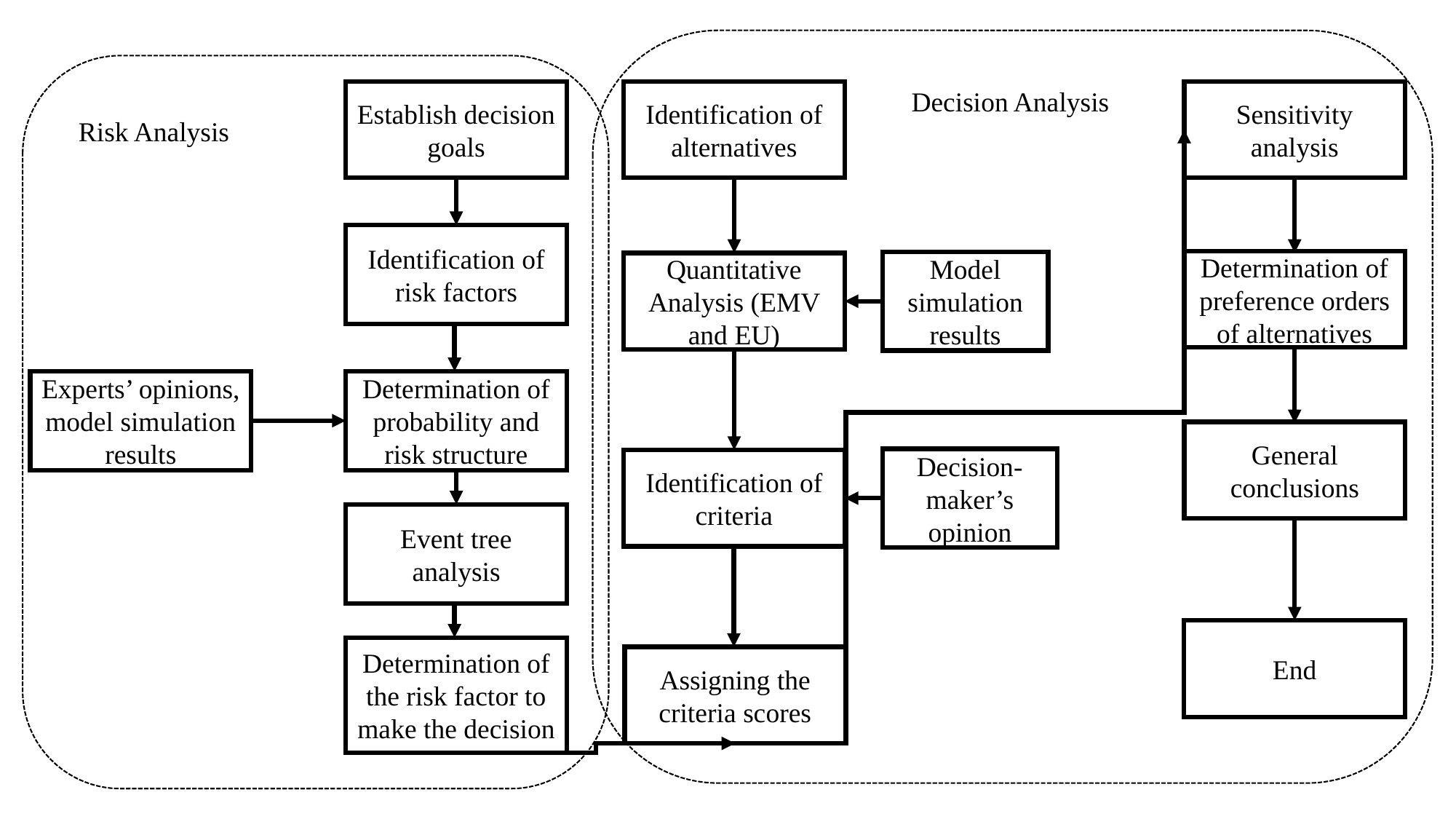

Establish decision goals
Identification of risk factors
Determination of probability and risk structure
Event tree analysis
Determination of the risk factor to make the decision
Identification of alternatives
Quantitative Analysis (EMV and EU)
Identification of criteria
Assigning the criteria scores
Model simulation results
Decision-maker’s opinion
Experts’ opinions, model simulation results
Sensitivity analysis
Determination of preference orders of alternatives
General conclusions
End
Decision Analysis
Risk Analysis